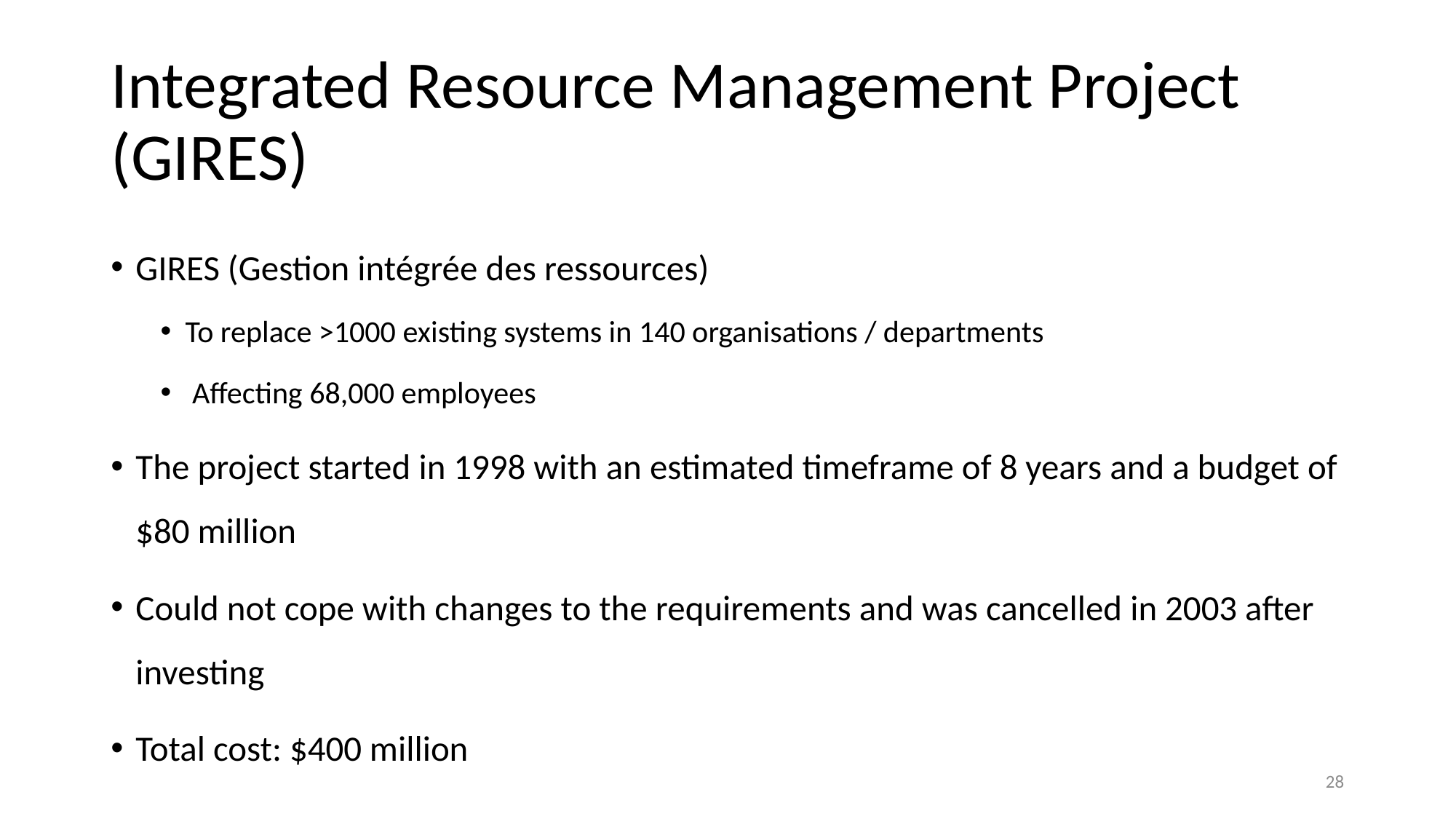

# Integrated Resource Management Project (GIRES)
GIRES (Gestion intégrée des ressources)
To replace >1000 existing systems in 140 organisations / departments
 Affecting 68,000 employees
The project started in 1998 with an estimated timeframe of 8 years and a budget of $80 million
Could not cope with changes to the requirements and was cancelled in 2003 after investing
Total cost: $400 million
28